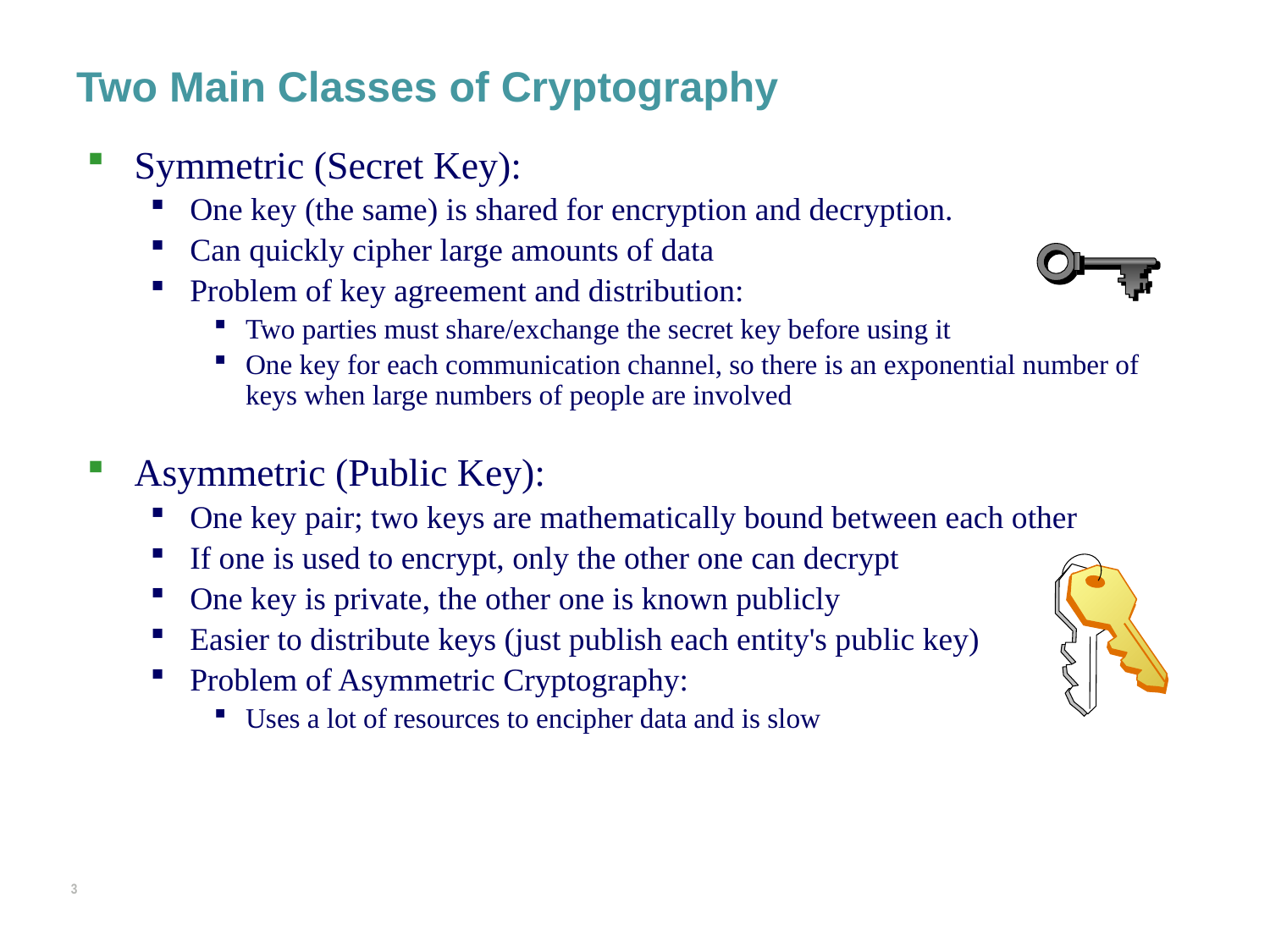

# Two Main Classes of Cryptography
Symmetric (Secret Key):
One key (the same) is shared for encryption and decryption.
Can quickly cipher large amounts of data
Problem of key agreement and distribution:
Two parties must share/exchange the secret key before using it
One key for each communication channel, so there is an exponential number of keys when large numbers of people are involved

Asymmetric (Public Key):
One key pair; two keys are mathematically bound between each other
If one is used to encrypt, only the other one can decrypt
One key is private, the other one is known publicly
Easier to distribute keys (just publish each entity's public key)
Problem of Asymmetric Cryptography:
Uses a lot of resources to encipher data and is slow

3